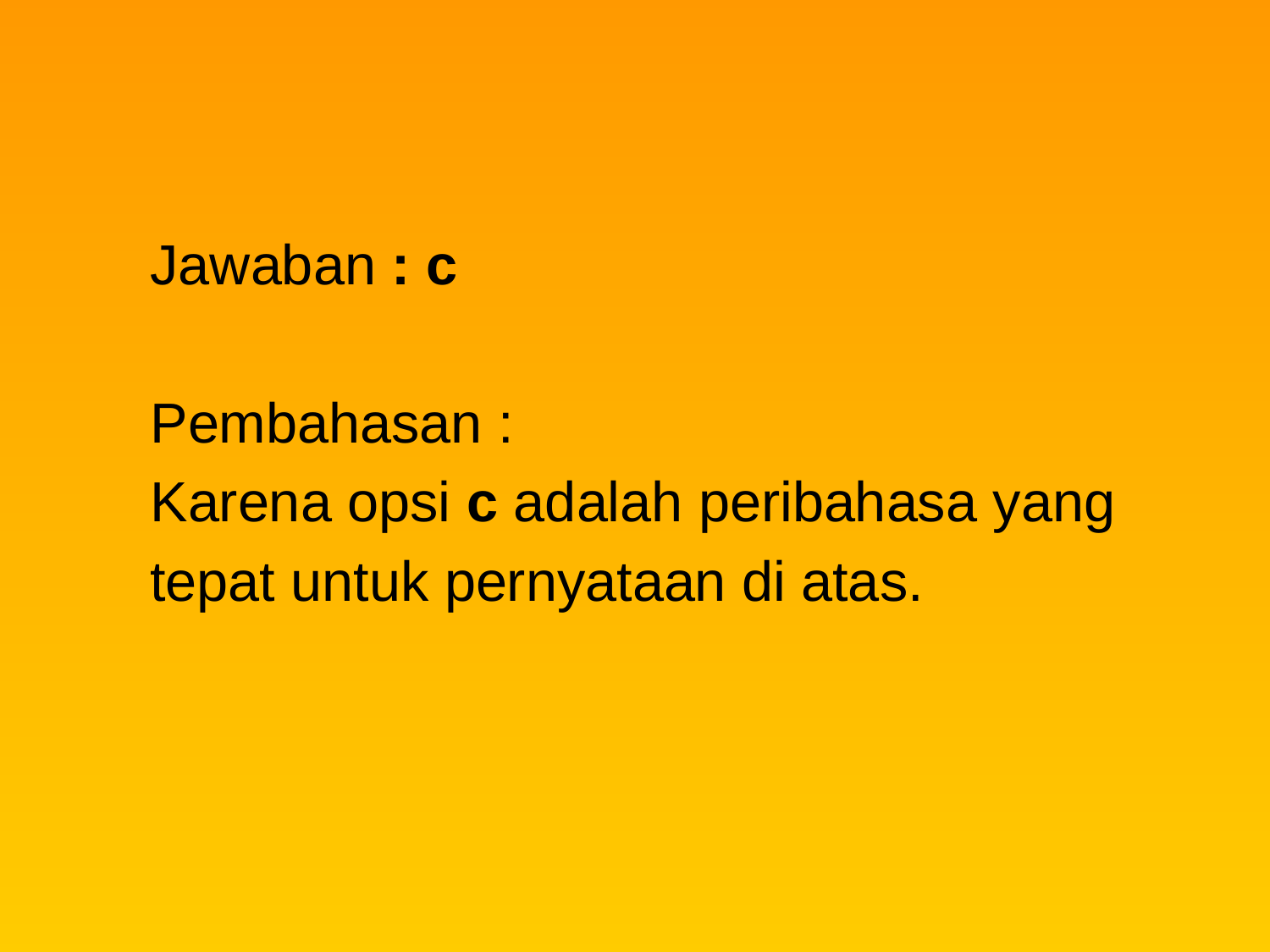

Jawaban : c

Pembahasan :
Karena opsi c adalah peribahasa yang
tepat untuk pernyataan di atas.